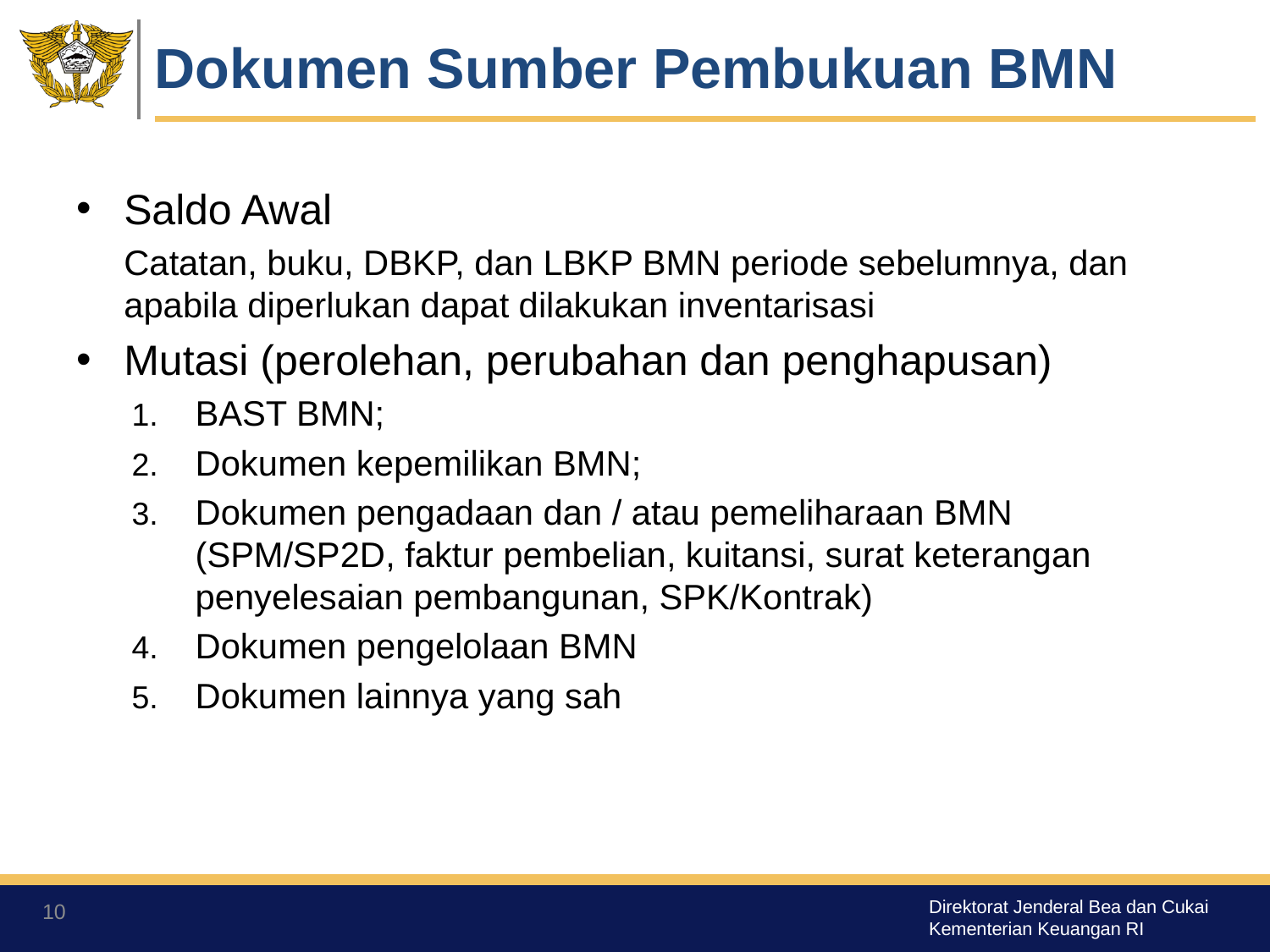

# Dokumen Sumber Pembukuan BMN
Saldo Awal
	Catatan, buku, DBKP, dan LBKP BMN periode sebelumnya, dan apabila diperlukan dapat dilakukan inventarisasi
Mutasi (perolehan, perubahan dan penghapusan)
BAST BMN;
Dokumen kepemilikan BMN;
Dokumen pengadaan dan / atau pemeliharaan BMN (SPM/SP2D, faktur pembelian, kuitansi, surat keterangan penyelesaian pembangunan, SPK/Kontrak)
Dokumen pengelolaan BMN
Dokumen lainnya yang sah